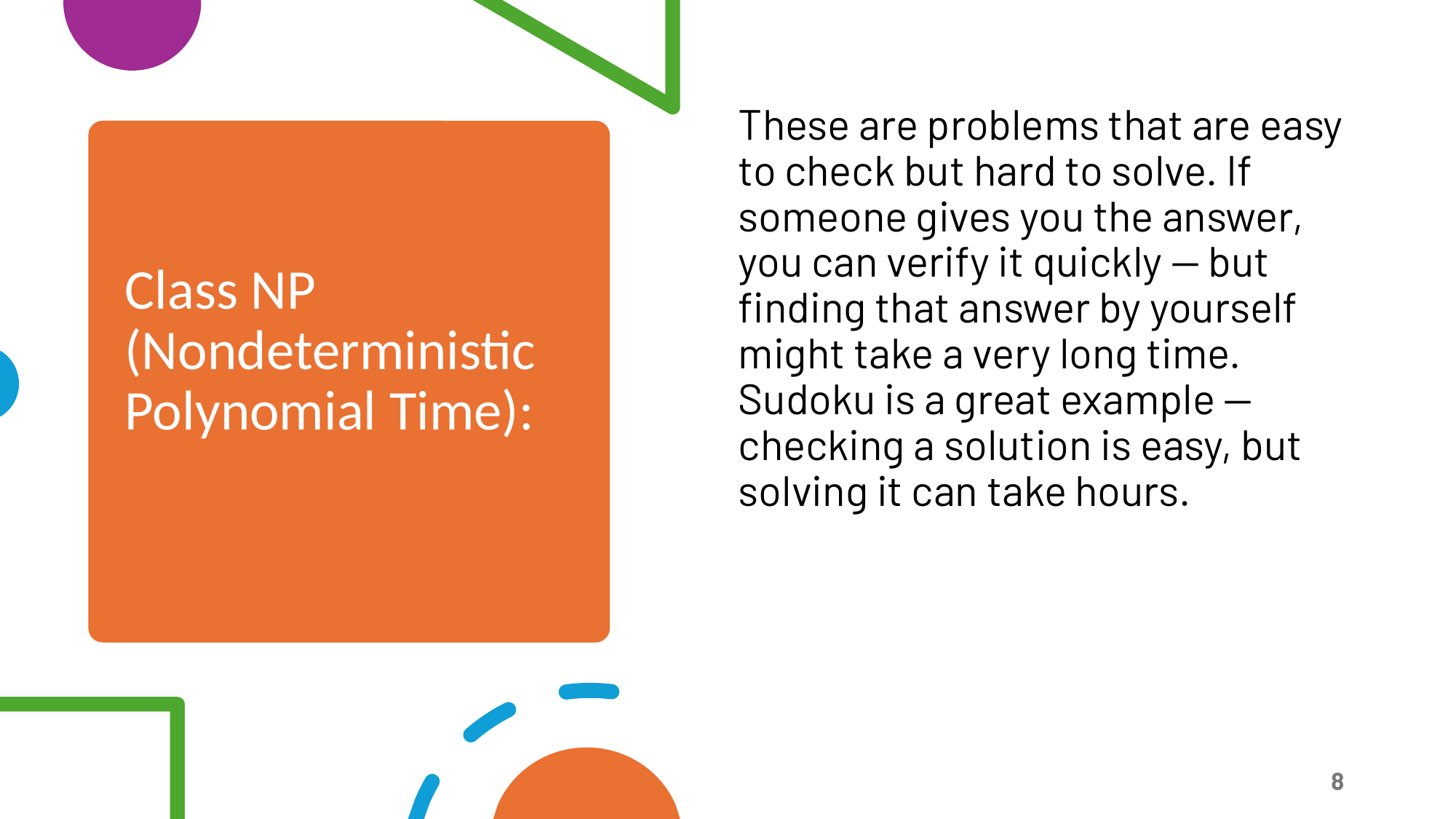

These are problems that are easy to check but hard to solve. If someone gives you the answer, you can verify it quickly — but finding that answer by yourself might take a very long time. Sudoku is a great example — checking a solution is easy, but solving it can take hours.

# Class NP (Nondeterministic Polynomial Time):

8